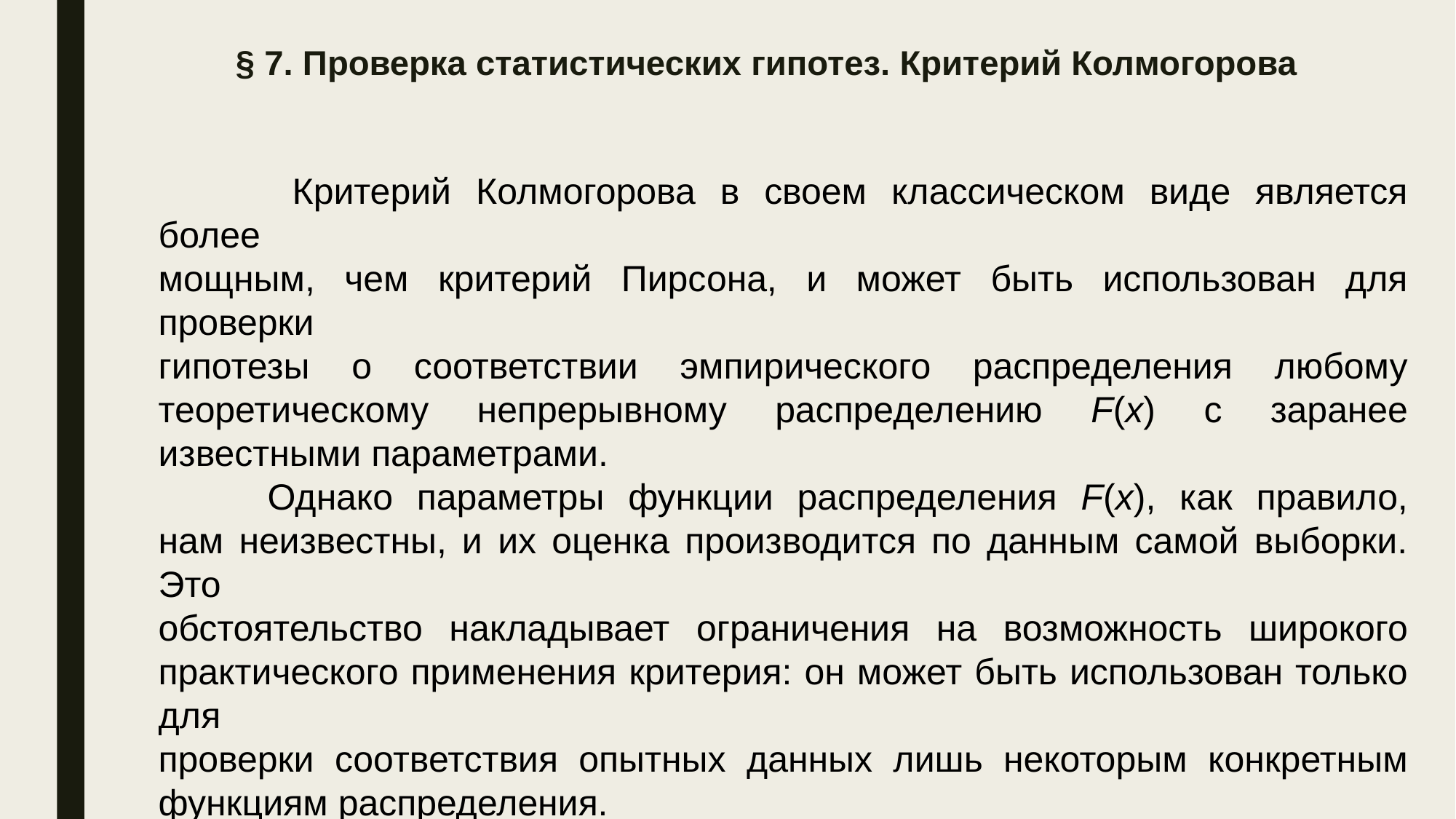

# § 7. Проверка статистических гипотез. Критерий Колмогорова
	 Критерий Колмогорова в своем классическом виде является более
мощным, чем критерий Пирсона, и может быть использован для проверки
гипотезы о соответствии эмпирического распределения любому теоретическому непрерывному распределению F(x) с заранее известными параметрами.
	Однако параметры функции распределения F(x), как правило,
нам неизвестны, и их оценка производится по данным самой выборки. Это
обстоятельство накладывает ограничения на возможность широкого практического применения критерия: он может быть использован только для
проверки соответствия опытных данных лишь некоторым конкретным
функциям распределения.